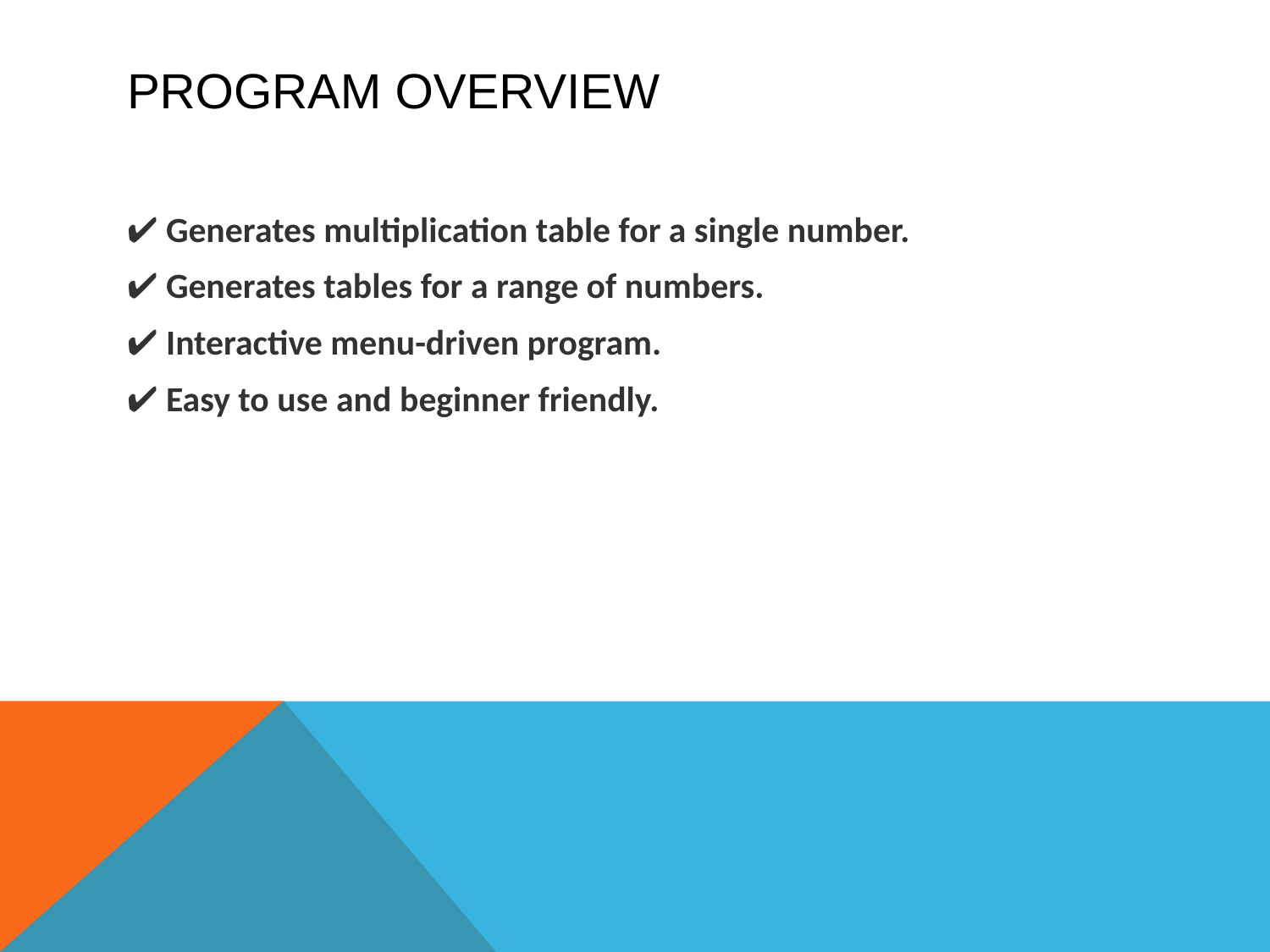

# Program Overview

✔ Generates multiplication table for a single number.
✔ Generates tables for a range of numbers.
✔ Interactive menu-driven program.
✔ Easy to use and beginner friendly.